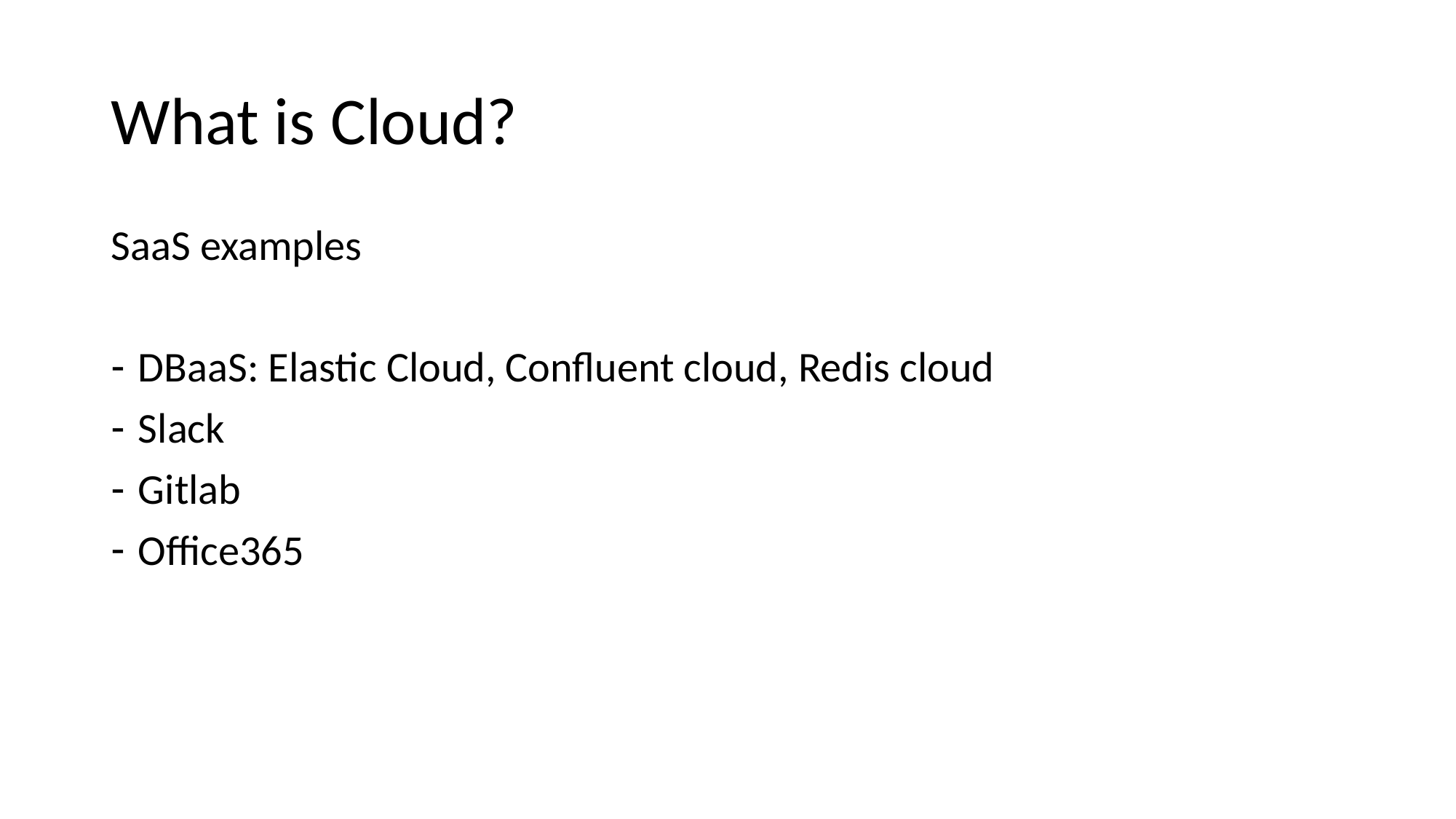

# What is Cloud?
SaaS examples

DBaaS: Elastic Cloud, Confluent cloud, Redis cloud
Slack
Gitlab
Office365